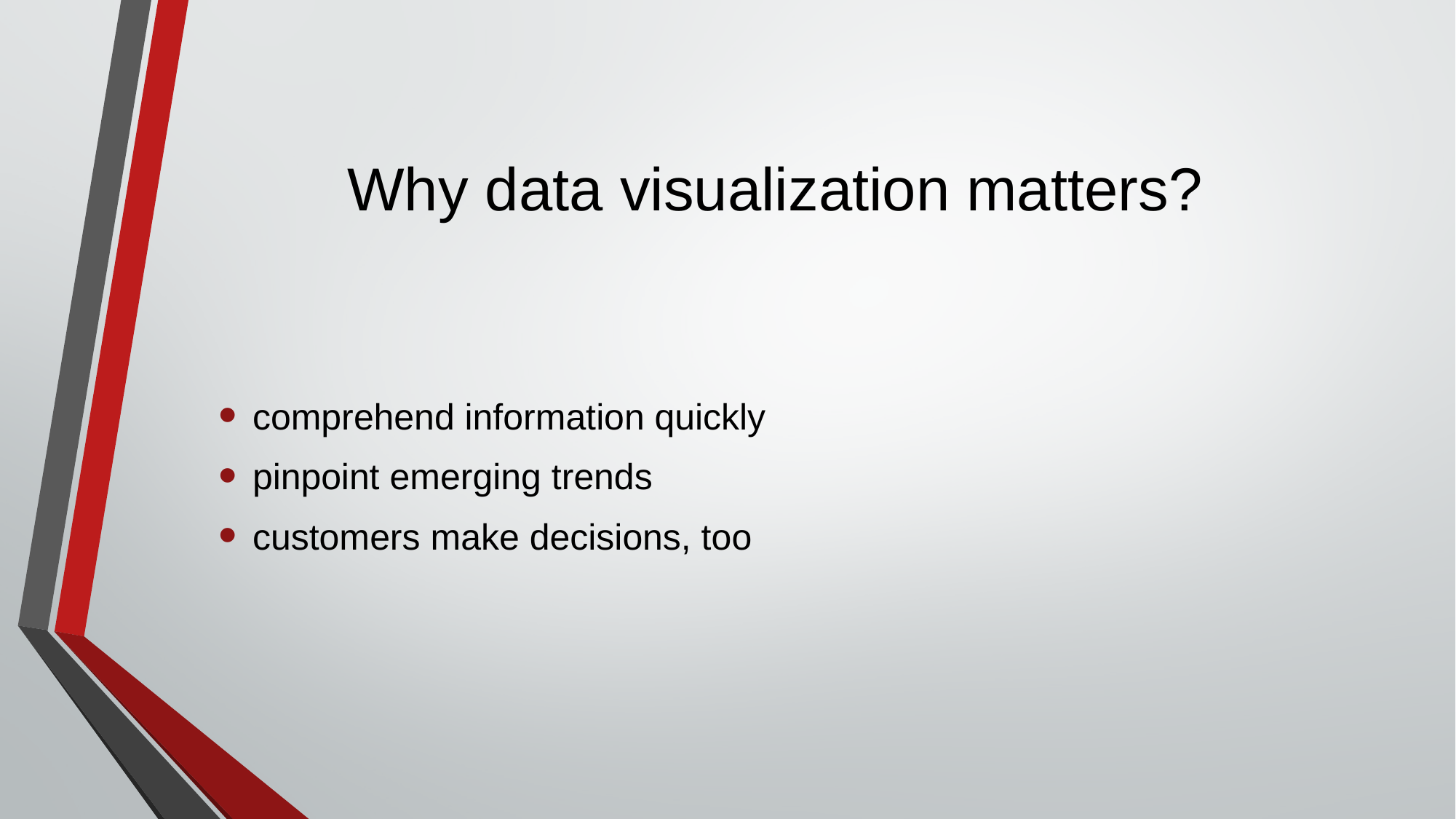

# Why data visualization matters?
comprehend information quickly
pinpoint emerging trends
customers make decisions, too